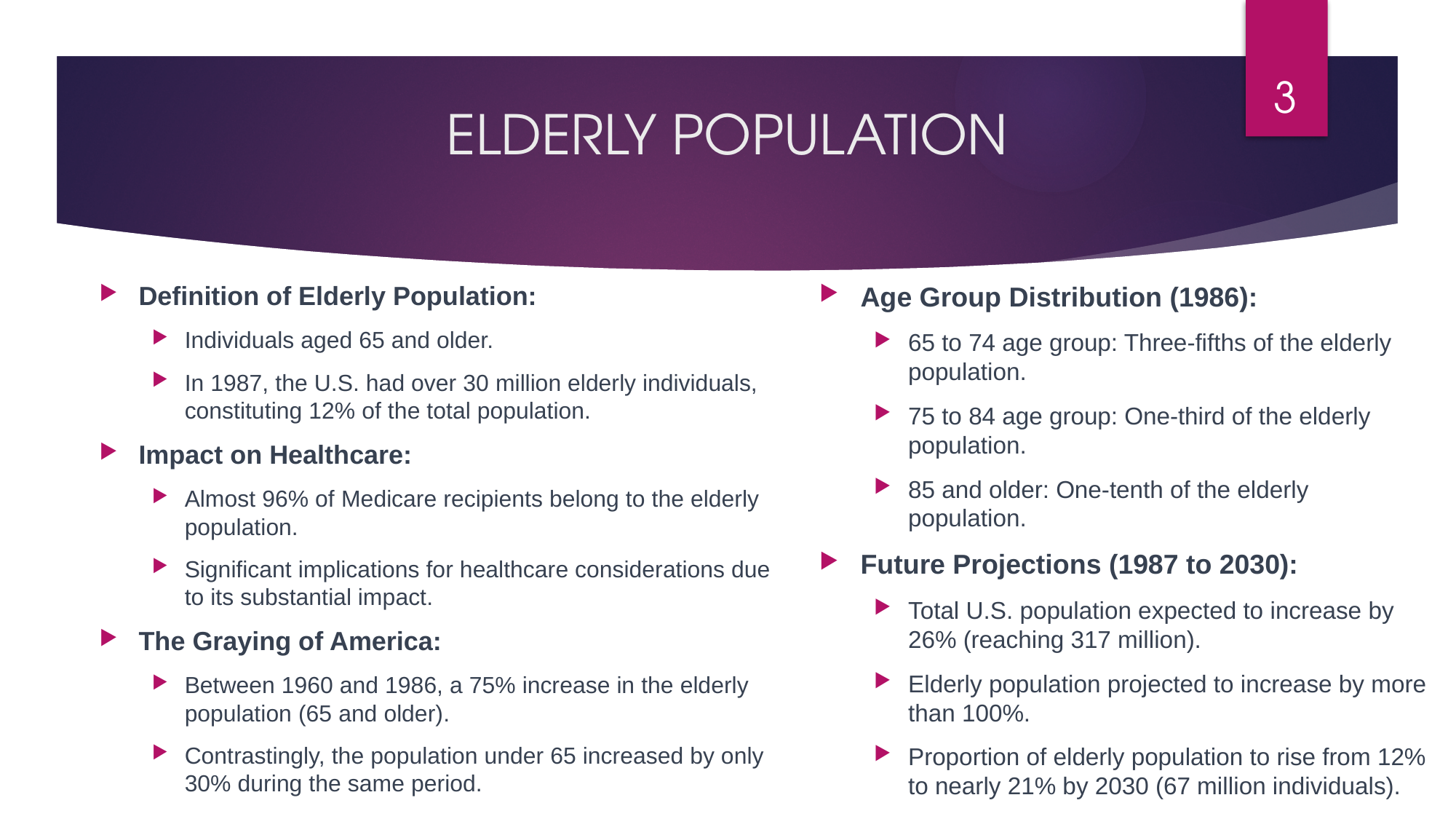

3
# ELDERLY POPULATION
Definition of Elderly Population:
Individuals aged 65 and older.
In 1987, the U.S. had over 30 million elderly individuals, constituting 12% of the total population.
Impact on Healthcare:
Almost 96% of Medicare recipients belong to the elderly population.
Significant implications for healthcare considerations due to its substantial impact.
The Graying of America:
Between 1960 and 1986, a 75% increase in the elderly population (65 and older).
Contrastingly, the population under 65 increased by only 30% during the same period.

Age Group Distribution (1986):
65 to 74 age group: Three-fifths of the elderly population.
75 to 84 age group: One-third of the elderly population.
85 and older: One-tenth of the elderly population.
Future Projections (1987 to 2030):
Total U.S. population expected to increase by 26% (reaching 317 million).
Elderly population projected to increase by more than 100%.
Proportion of elderly population to rise from 12% to nearly 21% by 2030 (67 million individuals).